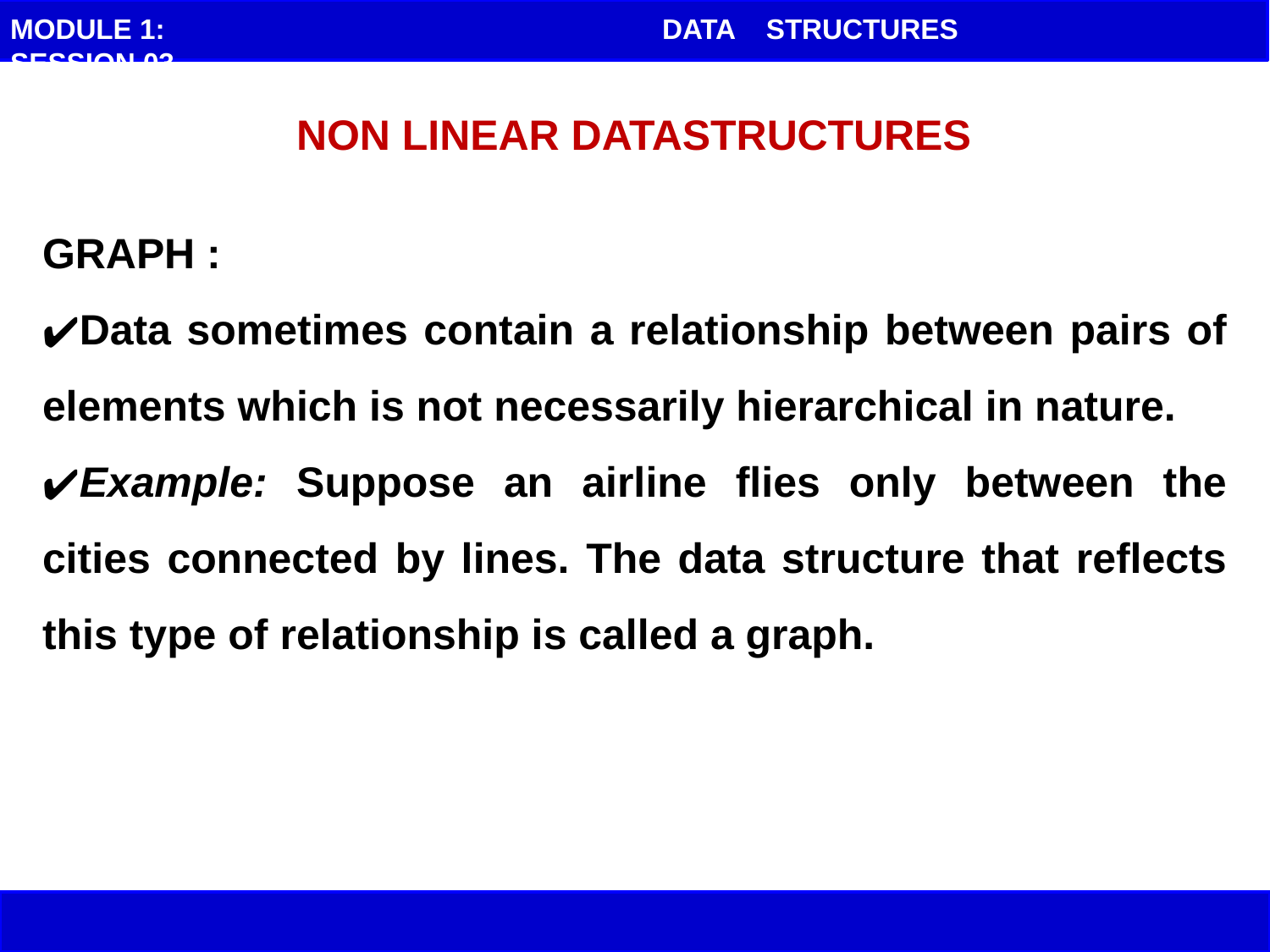

MODULE 1: SESSION 03
DATA    STRUCTURES
NON LINEAR DATASTRUCTURES
GRAPH :
Data sometimes contain a relationship between pairs of elements which is not necessarily hierarchical in nature.
Example: Suppose an airline flies only between the cities connected by lines. The data structure that reflects this type of relationship is called a graph.